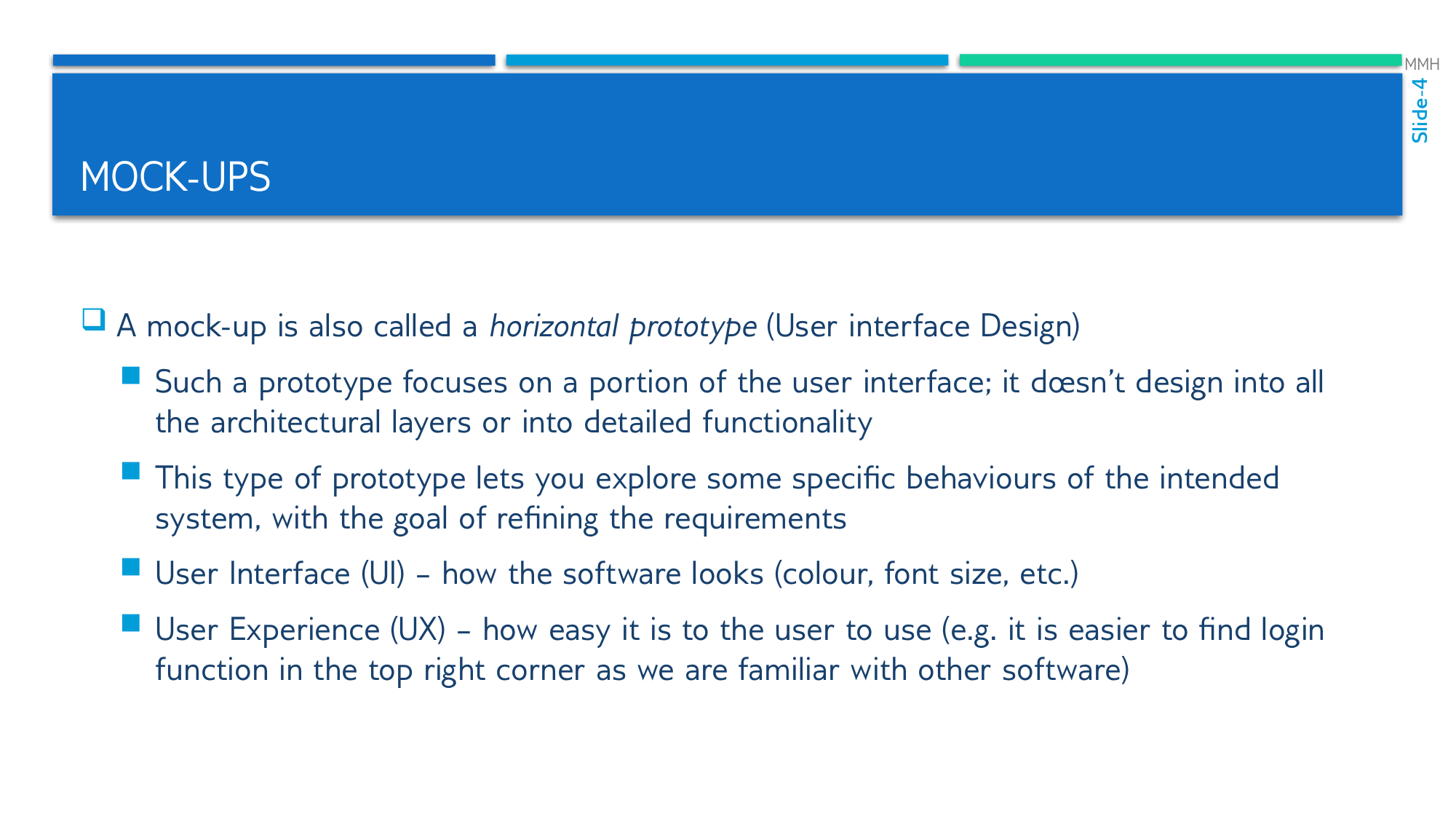

MMH
Slide-4
# Mock-ups
A mock-up is also called a horizontal prototype (User interface Design)
Such a prototype focuses on a portion of the user interface; it doesn’t design into all the architectural layers or into detailed functionality
This type of prototype lets you explore some specific behaviours of the intended system, with the goal of refining the requirements
User Interface (UI) – how the software looks (colour, font size, etc.)
User Experience (UX) – how easy it is to the user to use (e.g. it is easier to find login function in the top right corner as we are familiar with other software)